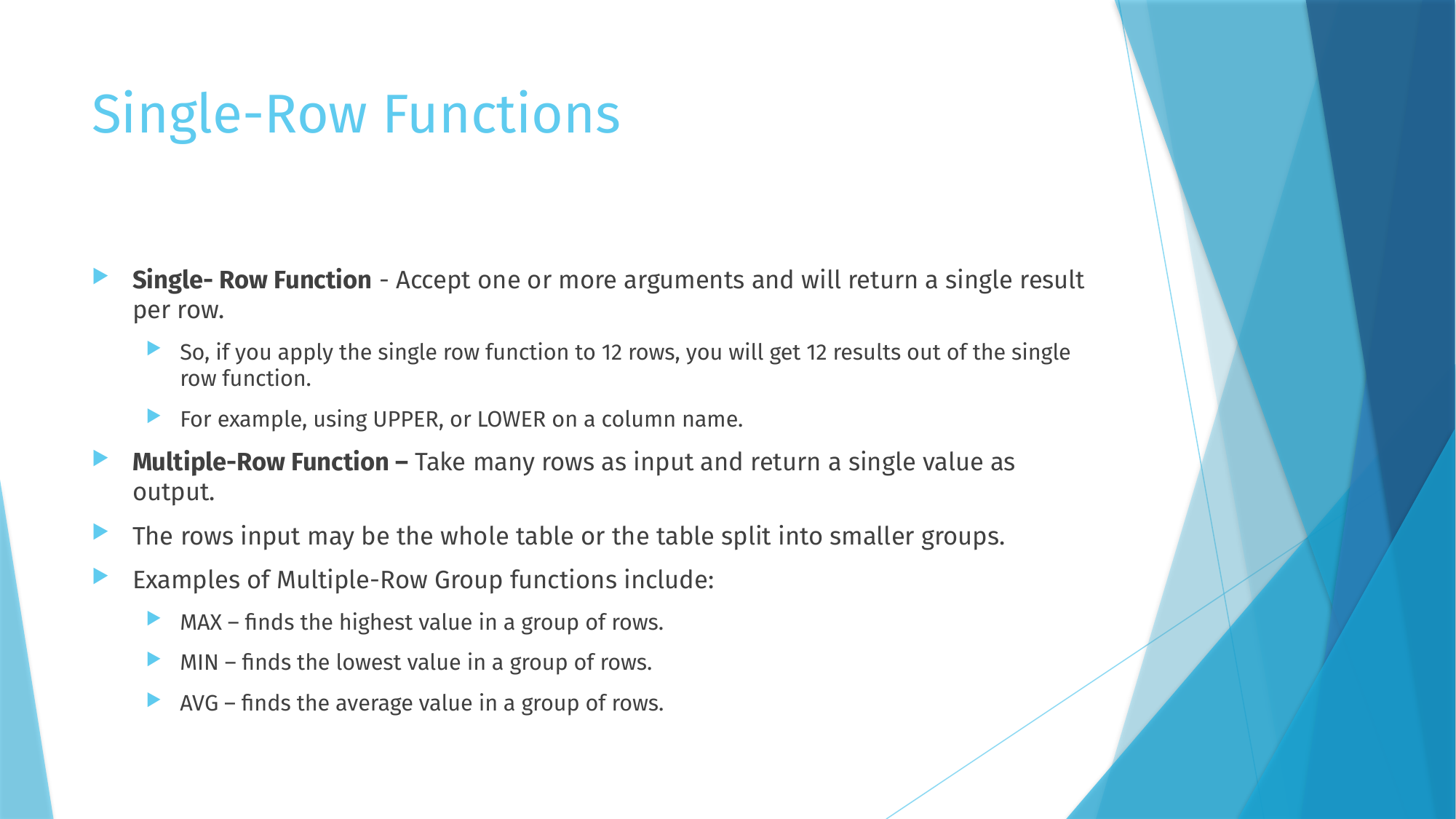

# Single-Row Functions
Single- Row Function - Accept one or more arguments and will return a single result per row.
So, if you apply the single row function to 12 rows, you will get 12 results out of the single row function.
For example, using UPPER, or LOWER on a column name.
Multiple-Row Function – Take many rows as input and return a single value as output.
The rows input may be the whole table or the table split into smaller groups.
Examples of Multiple-Row Group functions include:
MAX – finds the highest value in a group of rows.
MIN – finds the lowest value in a group of rows.
AVG – finds the average value in a group of rows.